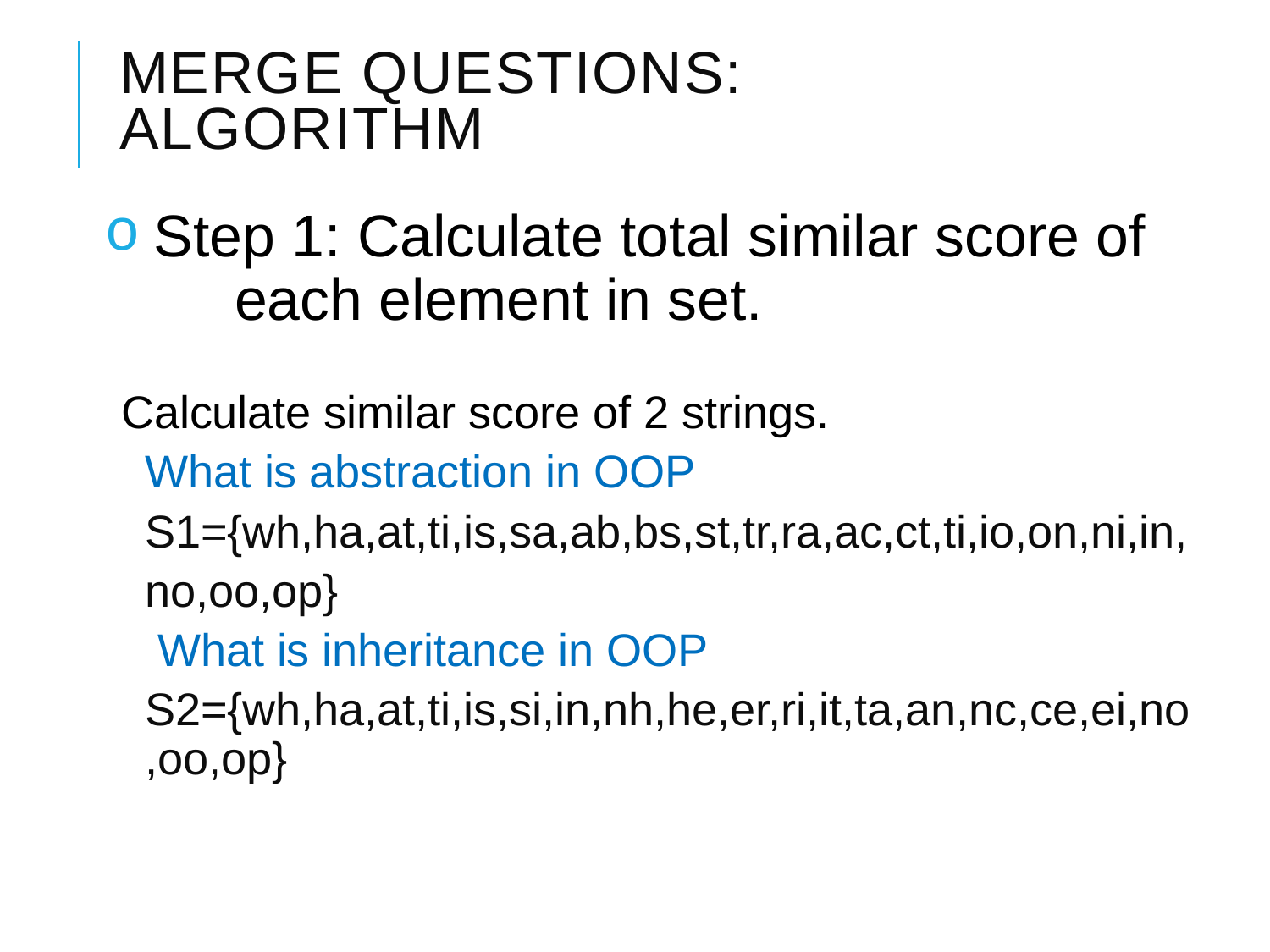

# Merge questions: ALGORITHM
 Step 1: Calculate total similar score of   		each element in set.
Calculate similar score of 2 strings.
	What is abstraction in OOP
	S1={wh,ha,at,ti,is,sa,ab,bs,st,tr,ra,ac,ct,ti,io,on,ni,in,
		no,oo,op}
	 What is inheritance in OOP
	S2={wh,ha,at,ti,is,si,in,nh,he,er,ri,it,ta,an,nc,ce,ei,no		,oo,op}